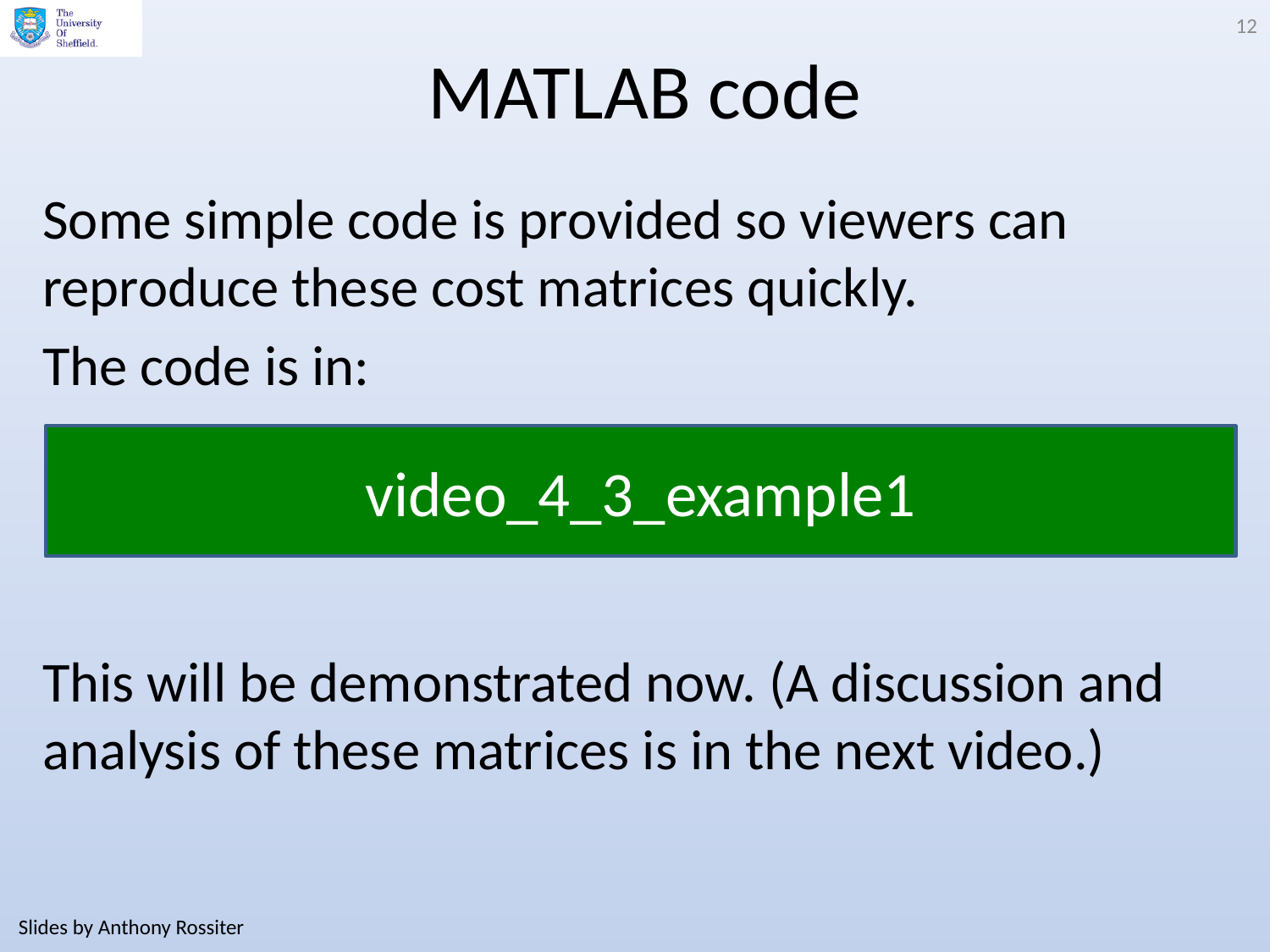

12
# MATLAB code
Some simple code is provided so viewers can reproduce these cost matrices quickly.
The code is in:

This will be demonstrated now. (A discussion and analysis of these matrices is in the next video.)
video_4_3_example1
Slides by Anthony Rossiter